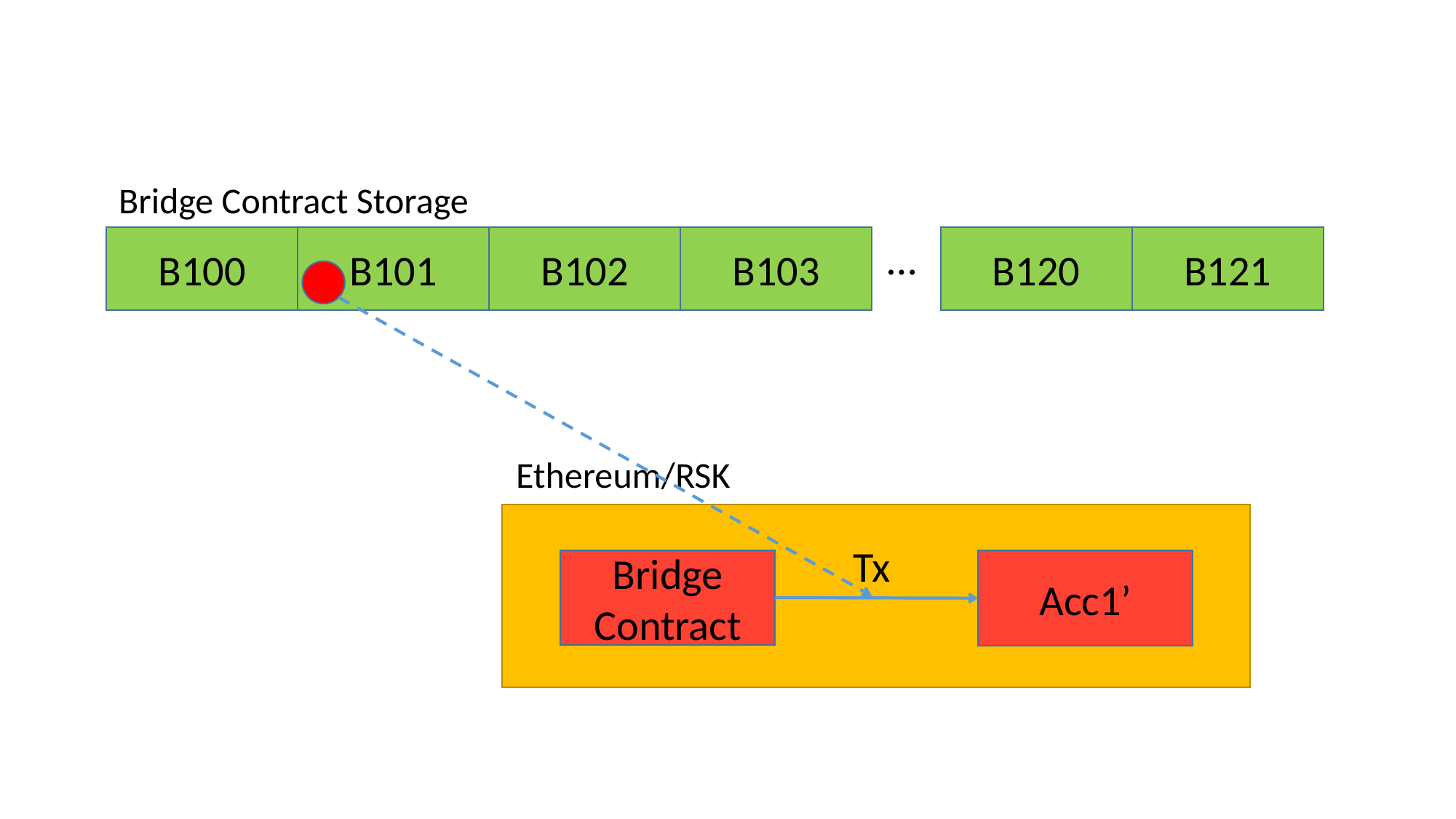

Bridge Contract Storage
B100
B101
B102
B103
…
B120
B121

Ethereum/RSK

Tx
Bridge Contract
Acc1’